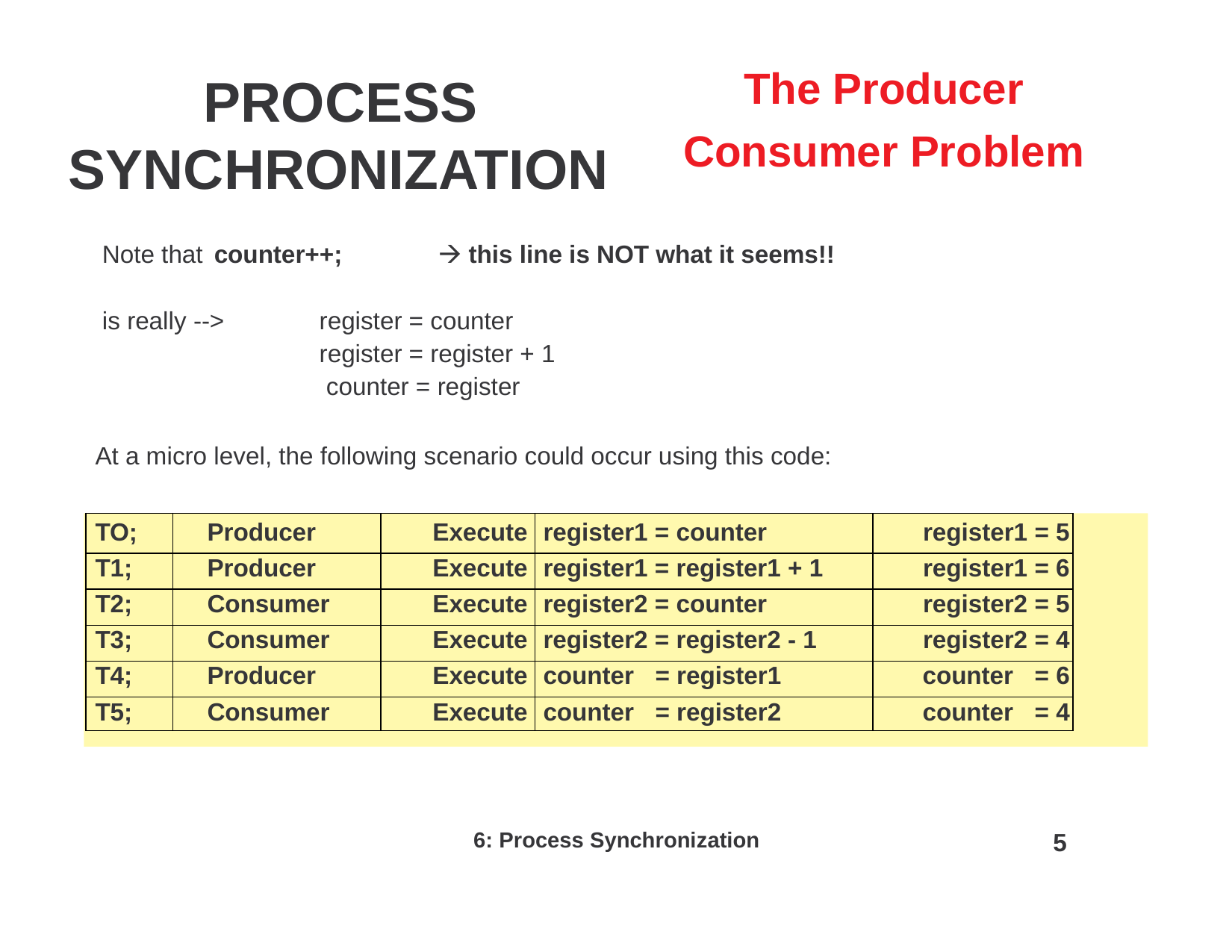

# The Producer  Consumer Problem
PROCESS  SYNCHRONIZATION
Note that	counter++;	🡪 this line is NOT what it seems!!
register = counter  register = register + 1  counter = register
is really -->
At a micro level, the following scenario could occur using this code:

| TO; | Producer | Execute | register1 = counter | register1 = 5 |
| --- | --- | --- | --- | --- |
| T1; | Producer | Execute | register1 = register1 + 1 | register1 = 6 |
| T2; | Consumer | Execute | register2 = counter | register2 = 5 |
| T3; | Consumer | Execute | register2 = register2 - 1 | register2 = 4 |
| T4; | Producer | Execute | counter = register1 | counter = 6 |
| T5; | Consumer | Execute | counter = register2 | counter = 4 |
6: Process Synchronization
5